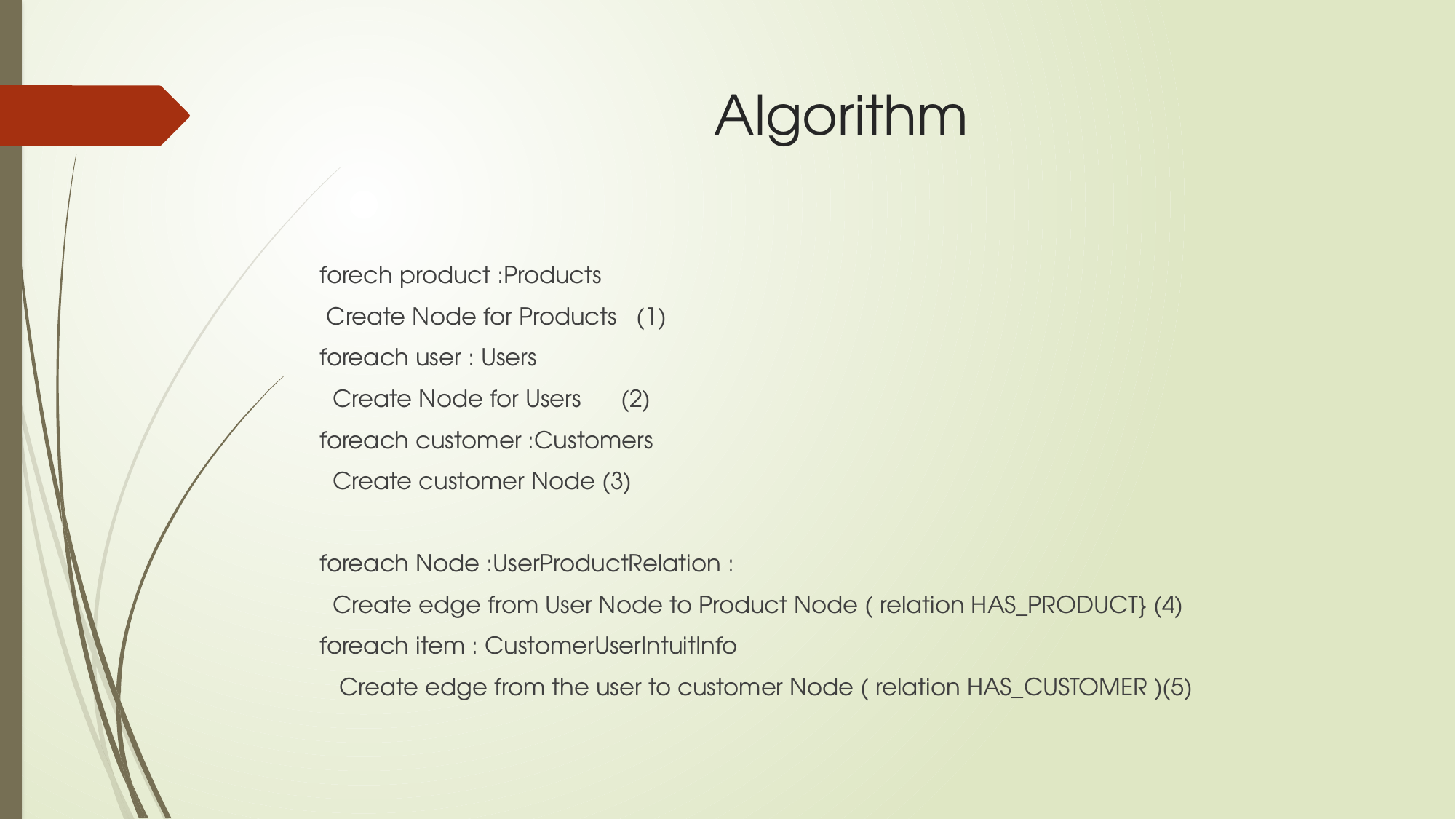

# Algorithm
forech product :Products
 Create Node for Products   (1)
foreach user : Users
  Create Node for Users      (2)
foreach customer :Customers
  Create customer Node (3)

foreach Node :UserProductRelation :
  Create edge from User Node to Product Node ( relation HAS_PRODUCT} (4)
foreach item : CustomerUserIntuitInfo
   Create edge from the user to customer Node ( relation HAS_CUSTOMER )(5)